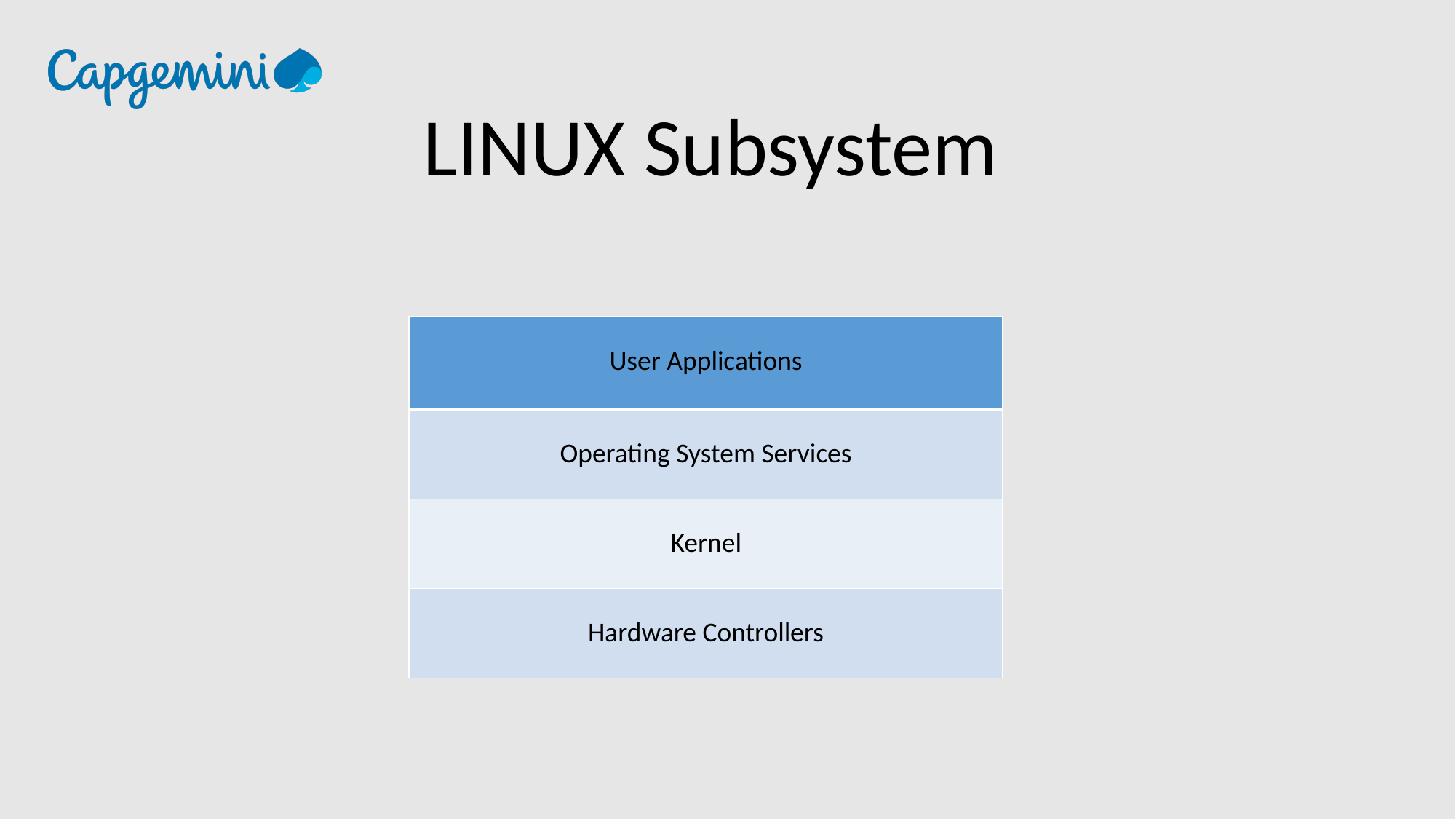

LINUX Subsystem
| User Applications |
| --- |
| Operating System Services |
| Kernel |
| Hardware Controllers |